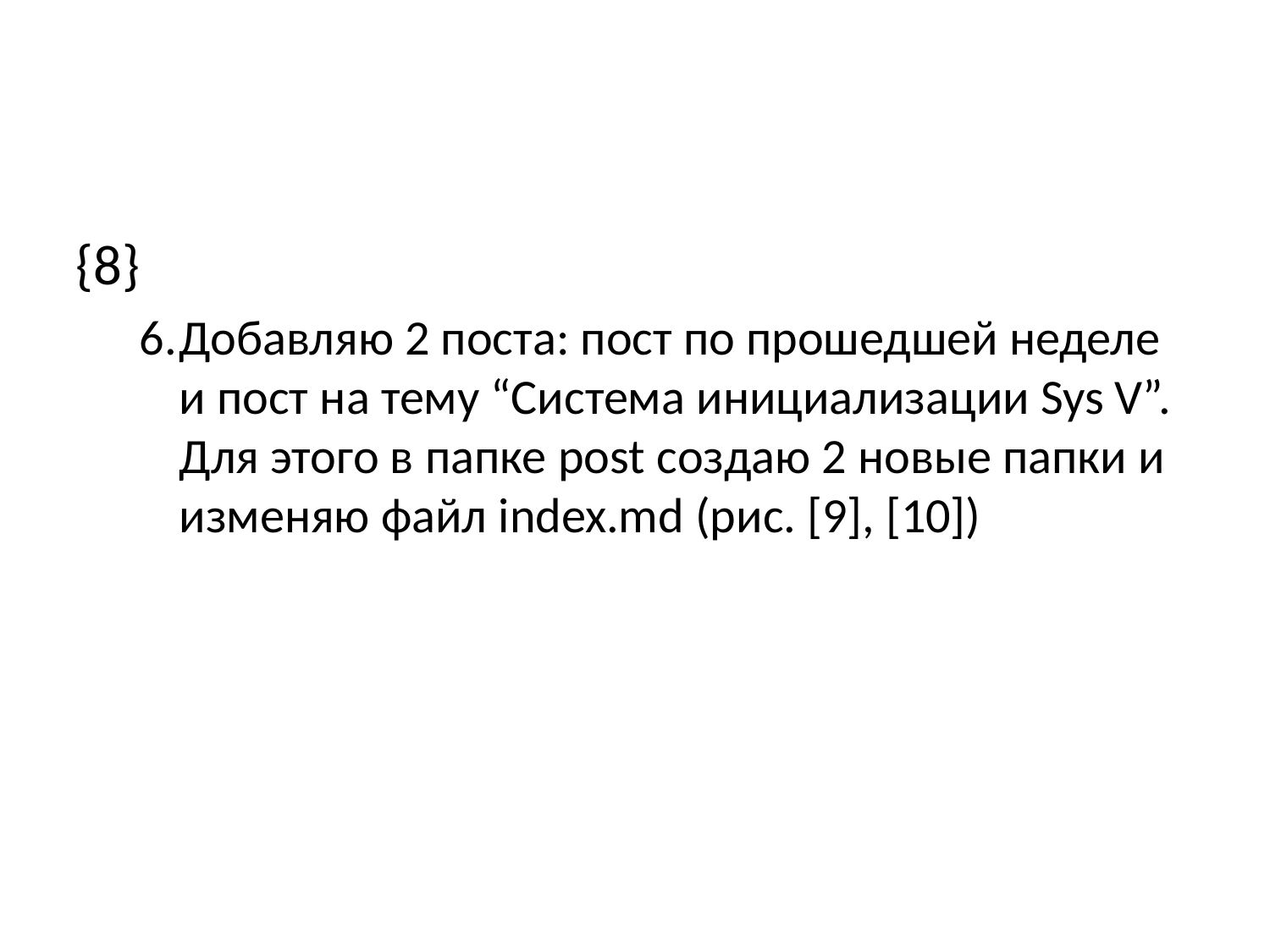

# {8}
Добавляю 2 поста: пост по прошедшей неделе и пост на тему “Система инициализации Sys V”. Для этого в папке post создаю 2 новые папки и изменяю файл index.md (рис. [9], [10])